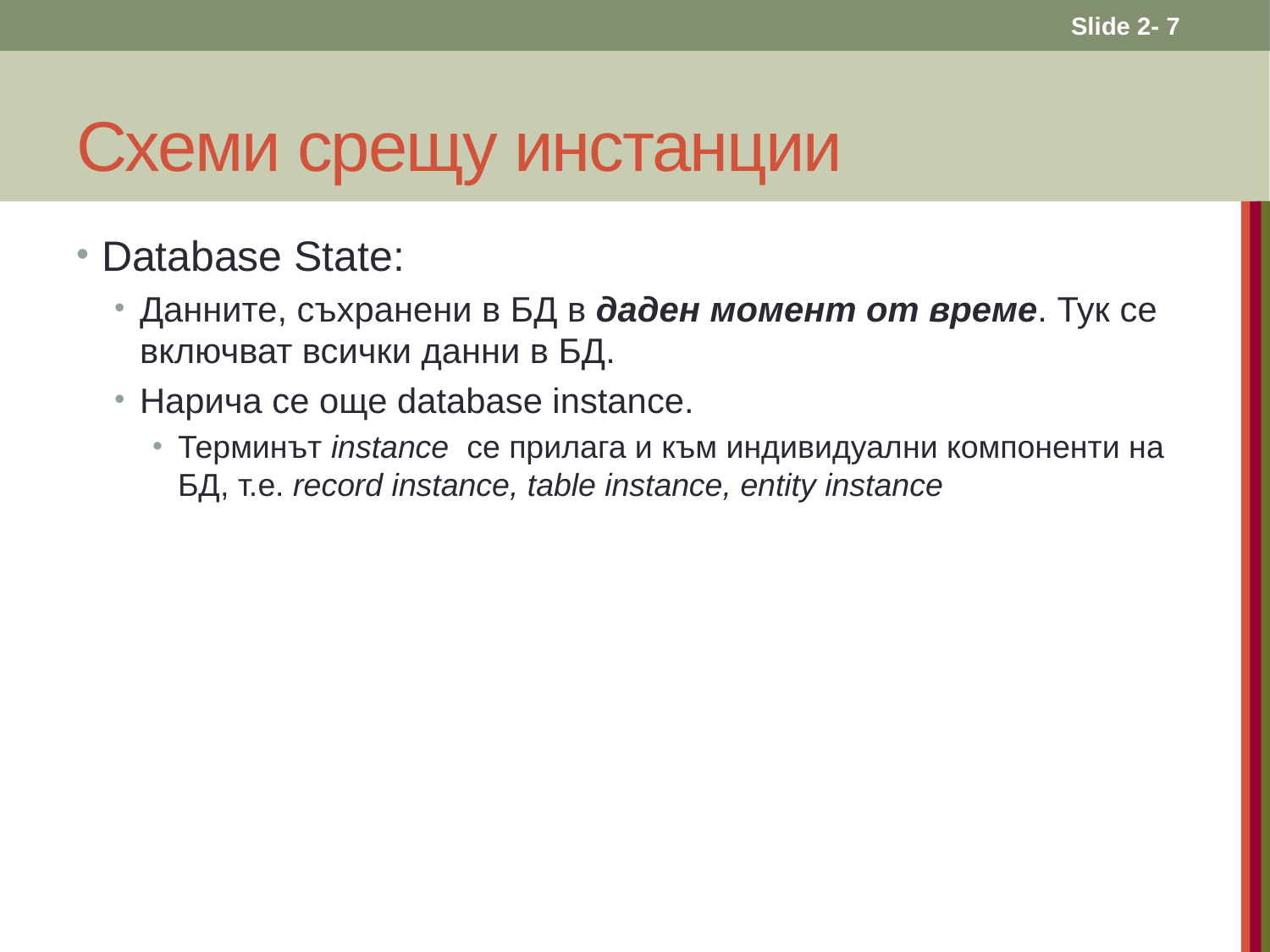

Slide 2- 7
# Схеми срещу инстанции
Database State:
Данните, съхранени в БД в даден момент от време. Тук се включват всички данни в БД.
Нарича се още database instance.
Терминът instance  се прилага и към индивидуални компоненти на БД, т.е. record instance, table instance, entity instance